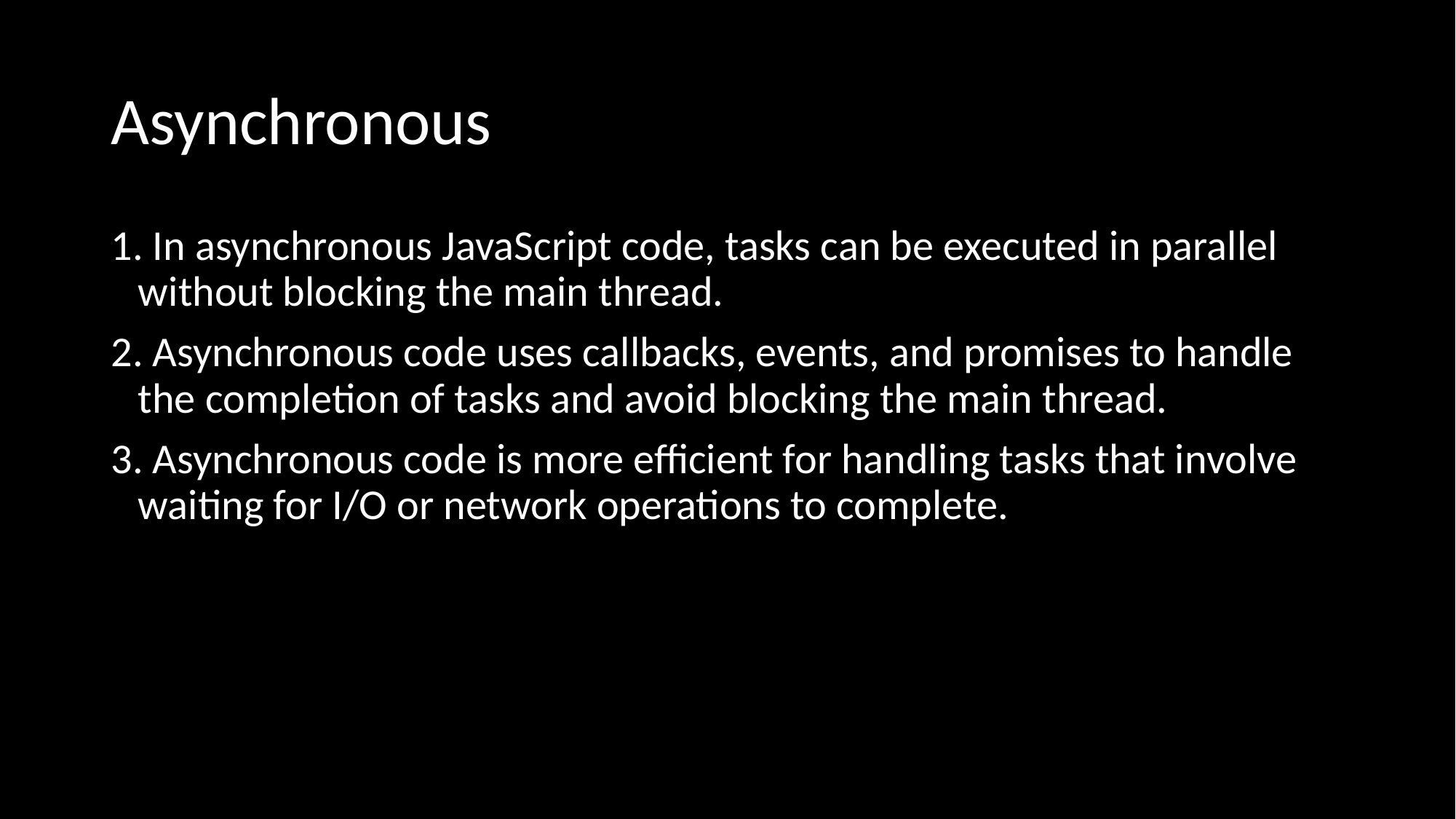

# Asynchronous
 In asynchronous JavaScript code, tasks can be executed in parallel without blocking the main thread.
 Asynchronous code uses callbacks, events, and promises to handle the completion of tasks and avoid blocking the main thread.
 Asynchronous code is more efficient for handling tasks that involve waiting for I/O or network operations to complete.